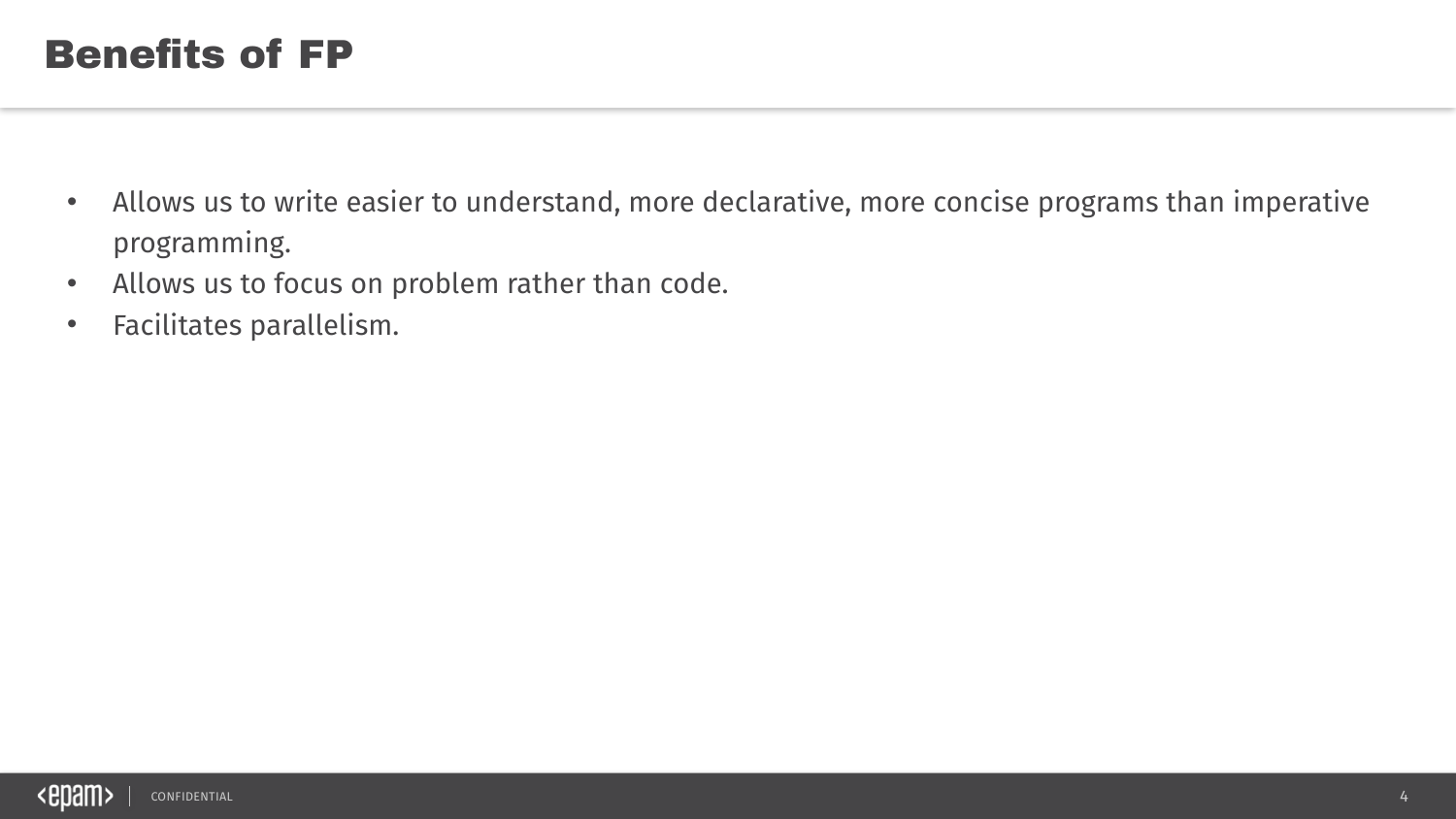

Benefits of FP

Allows us to write easier to understand, more declarative, more concise programs than imperative programming.
Allows us to focus on problem rather than code.
Facilitates parallelism.